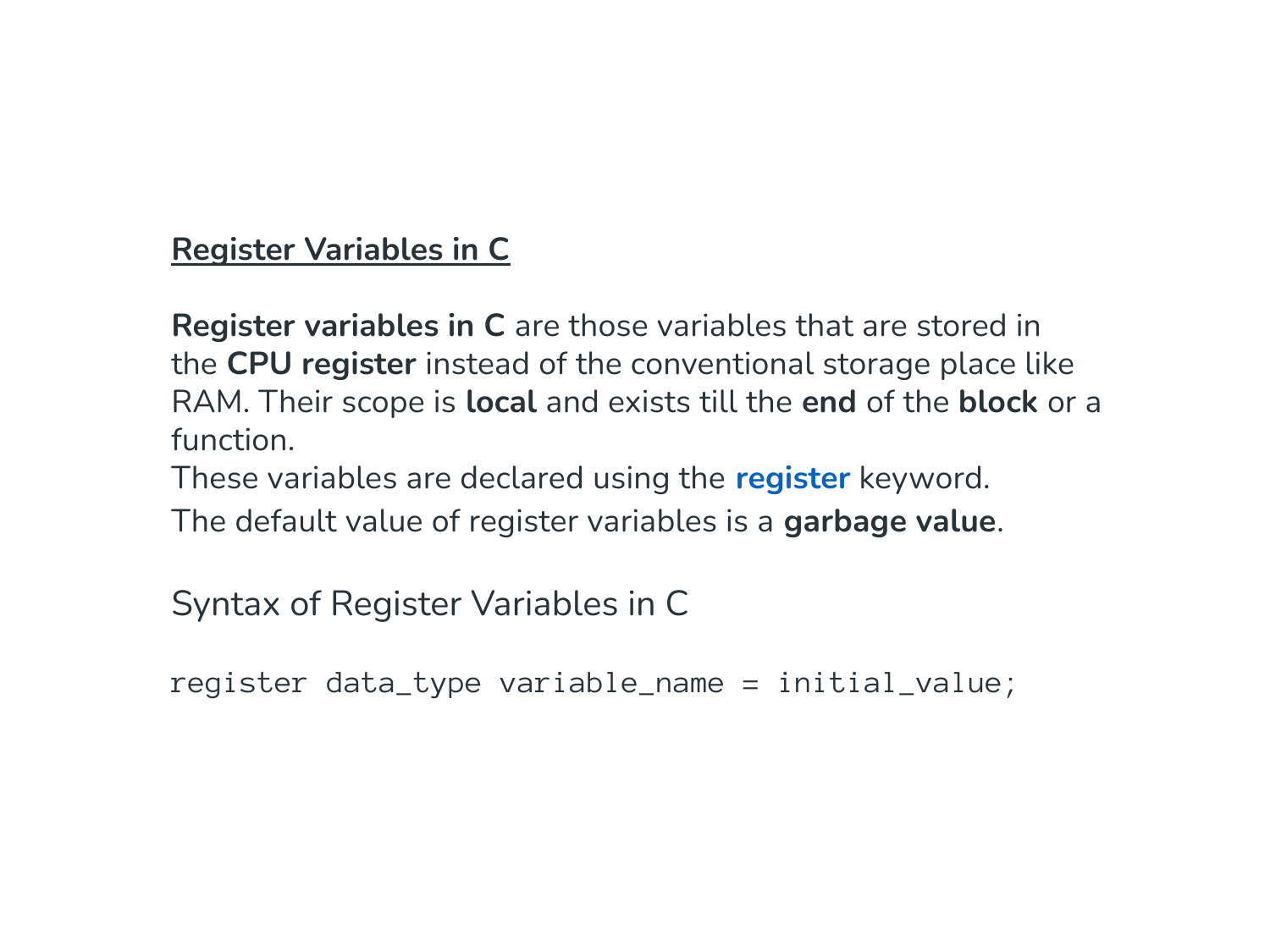

Register Variables in C

Register variables in C are those variables that are stored in the CPU register instead of the conventional storage place like RAM. Their scope is local and exists till the end of the block or a function.
These variables are declared using the register keyword.
The default value of register variables is a garbage value.

Syntax of Register Variables in C

register data_type variable_name = initial_value;